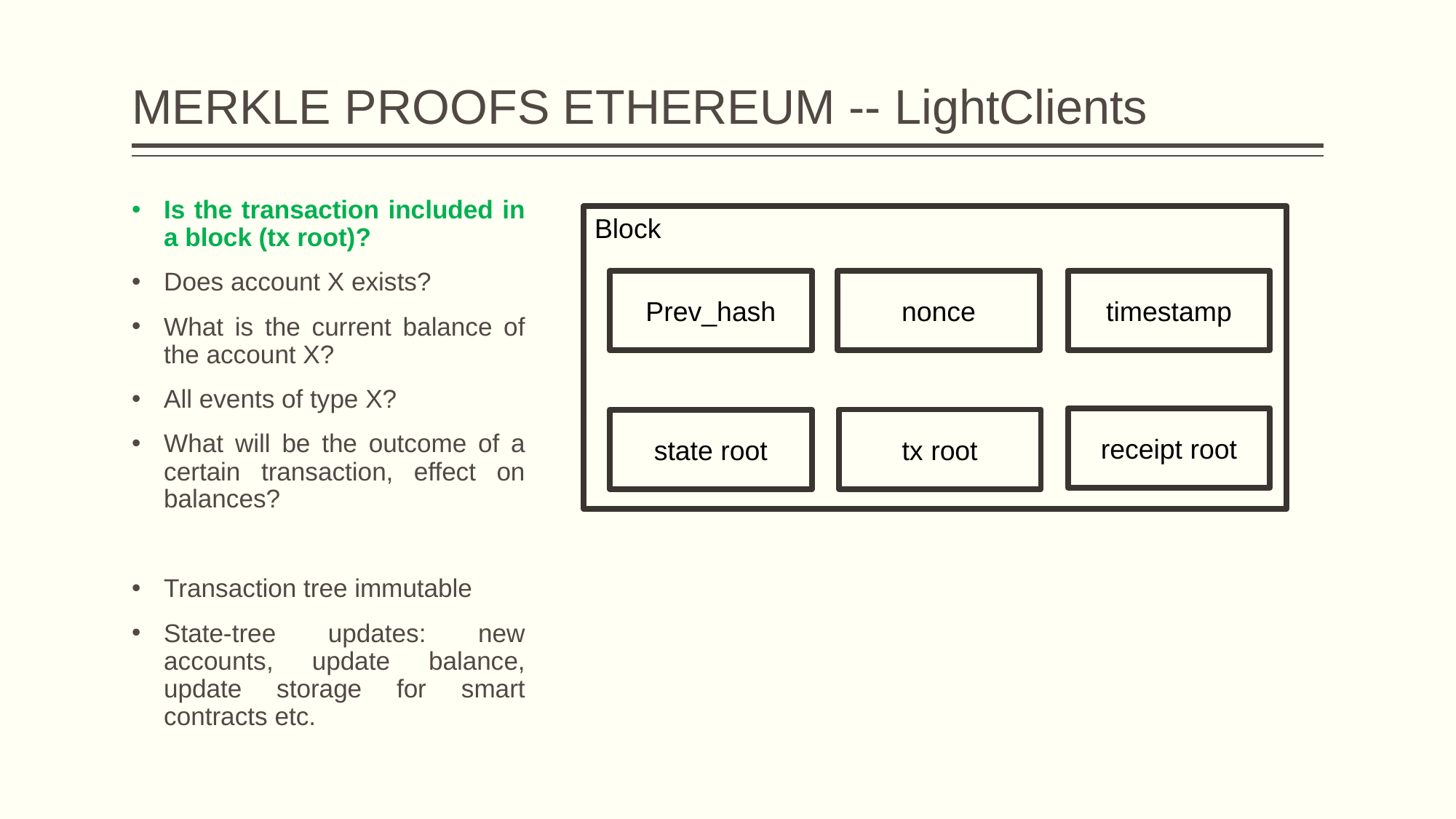

# MERKLE PROOFS ETHEREUM -- LightClients
Is the transaction included in a block (tx root)?
Does account X exists?
What is the current balance of the account X?
All events of type X?
What will be the outcome of a certain transaction, effect on balances?

Transaction tree immutable
State-tree updates: new accounts, update balance, update storage for smart contracts etc.

Block
Prev_hash
nonce
timestamp
receipt root
tx root
state root